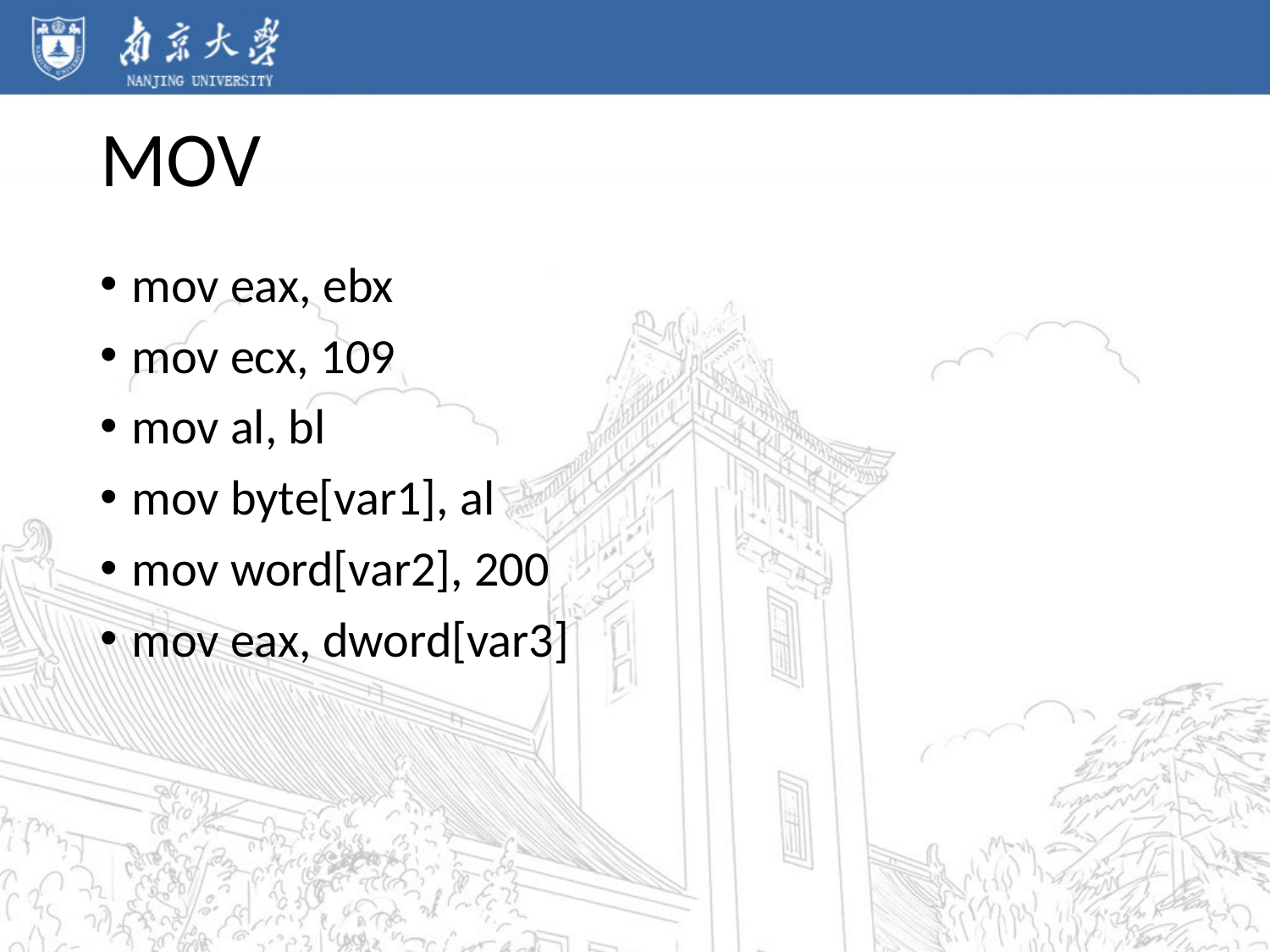

# MOV
mov eax, ebx
mov ecx, 109
mov al, bl
mov byte[var1], al
mov word[var2], 200
mov eax, dword[var3]